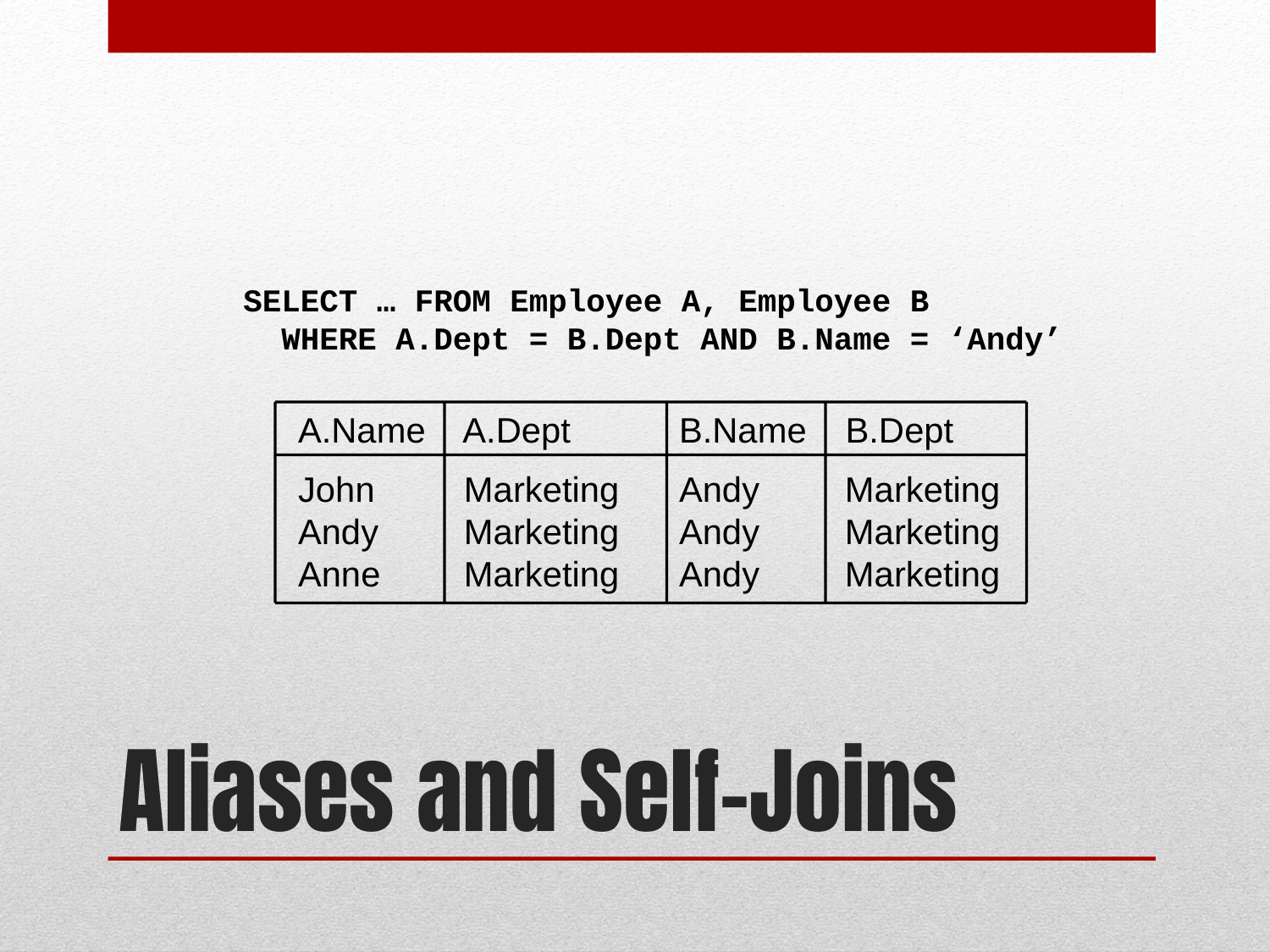

SELECT … FROM Employee A, Employee B
  WHERE A.Dept = B.Dept AND B.Name = ‘Andy’

A.Name    A.Dept	B.Name    B.Dept

John	    Marketing	Andy	    Marketing
Andy	    Marketing	Andy	    Marketing
Anne	    Marketing	Andy	    Marketing

# Aliases and Self-Joins